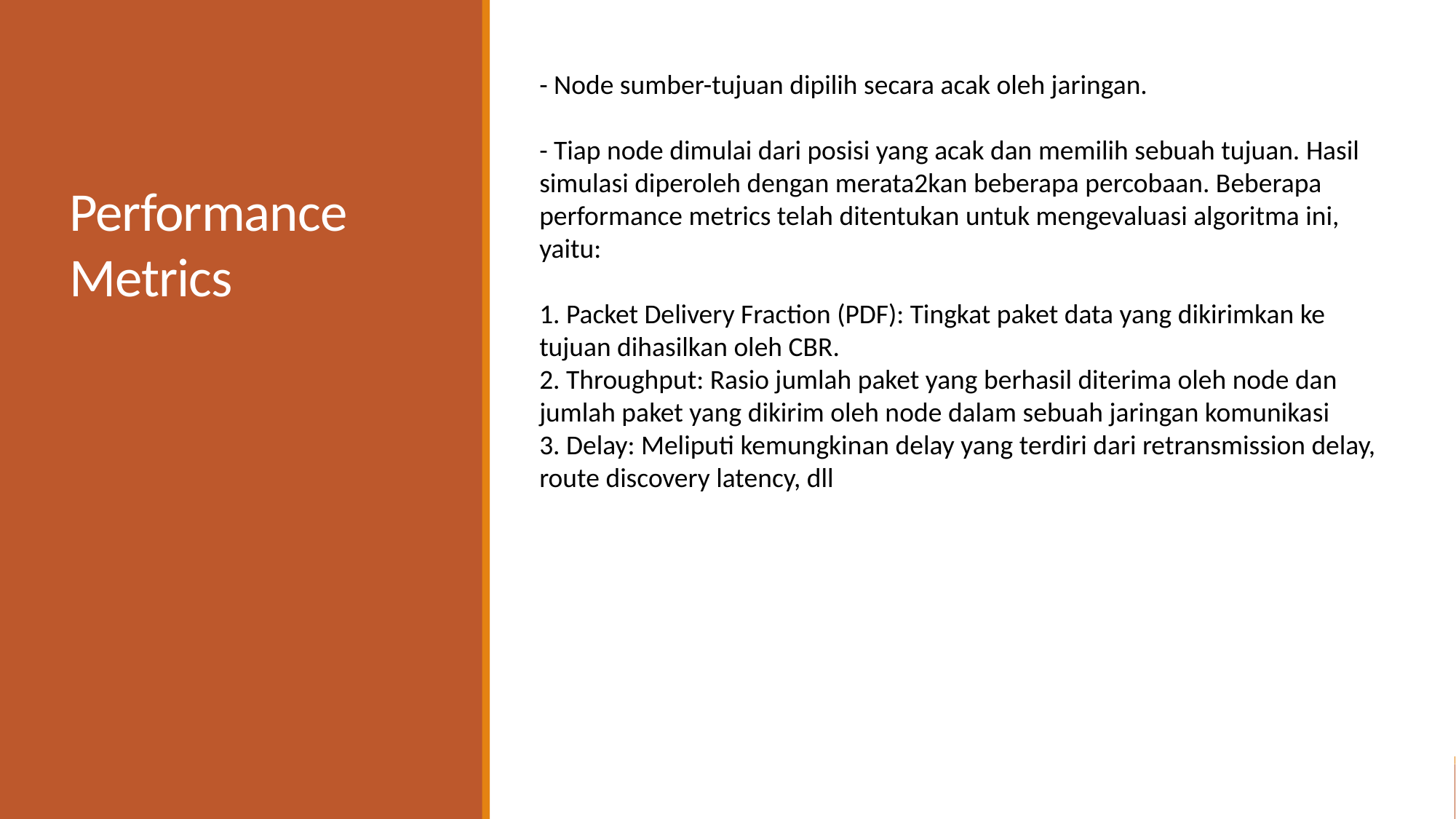

Performance Metrics
- Node sumber-tujuan dipilih secara acak oleh jaringan.

- Tiap node dimulai dari posisi yang acak dan memilih sebuah tujuan. Hasil simulasi diperoleh dengan merata2kan beberapa percobaan. Beberapa performance metrics telah ditentukan untuk mengevaluasi algoritma ini, yaitu:

1. Packet Delivery Fraction (PDF): Tingkat paket data yang dikirimkan ke tujuan dihasilkan oleh CBR.
2. Throughput: Rasio jumlah paket yang berhasil diterima oleh node dan jumlah paket yang dikirim oleh node dalam sebuah jaringan komunikasi
3. Delay: Meliputi kemungkinan delay yang terdiri dari retransmission delay, route discovery latency, dll